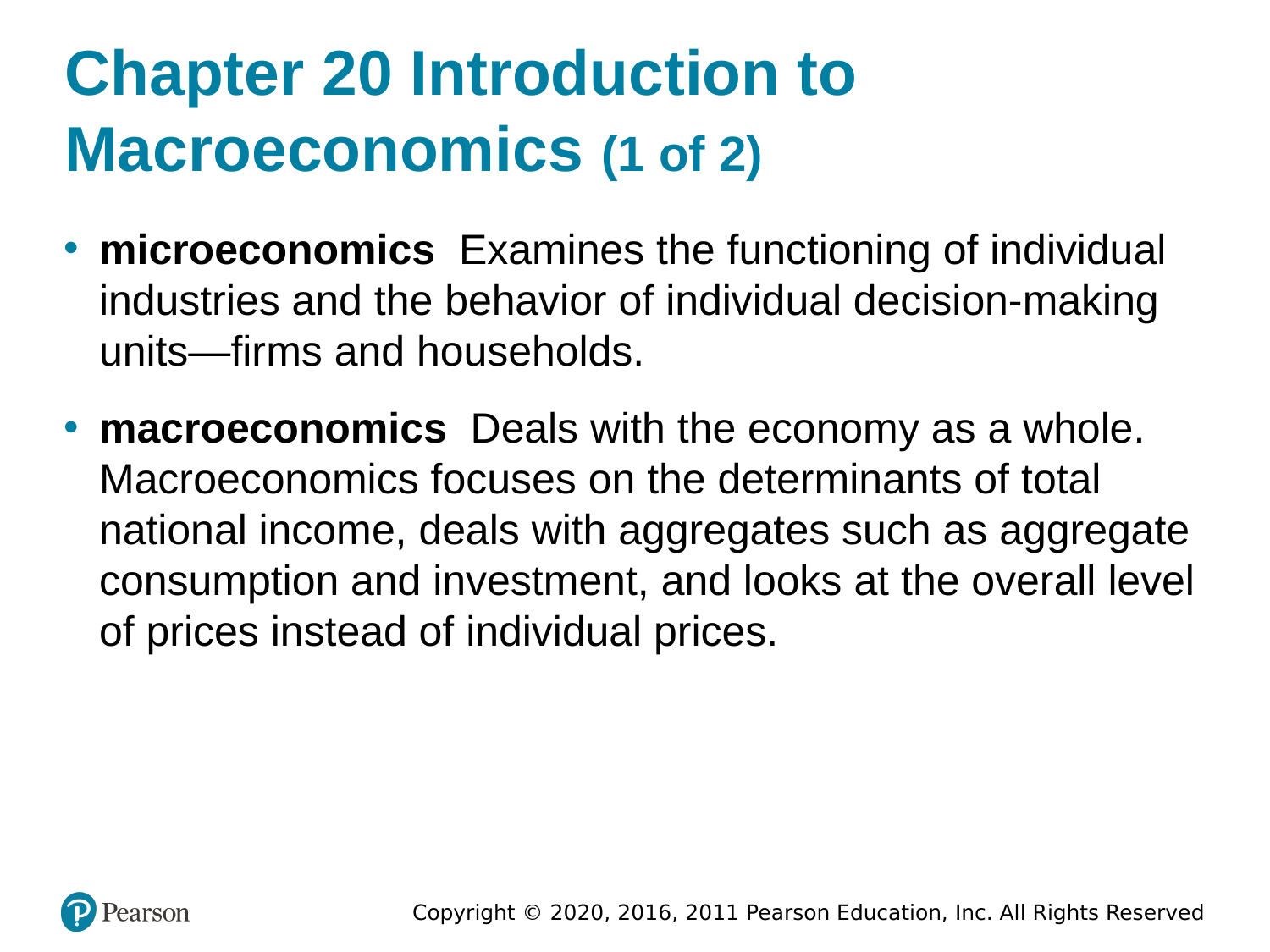

# Chapter 20 Introduction to Macroeconomics (1 of 2)
microeconomics  Examines the functioning of individual industries and the behavior of individual decision-making units—firms and households.
macroeconomics  Deals with the economy as a whole. Macroeconomics focuses on the determinants of total national income, deals with aggregates such as aggregate consumption and investment, and looks at the overall level of prices instead of individual prices.